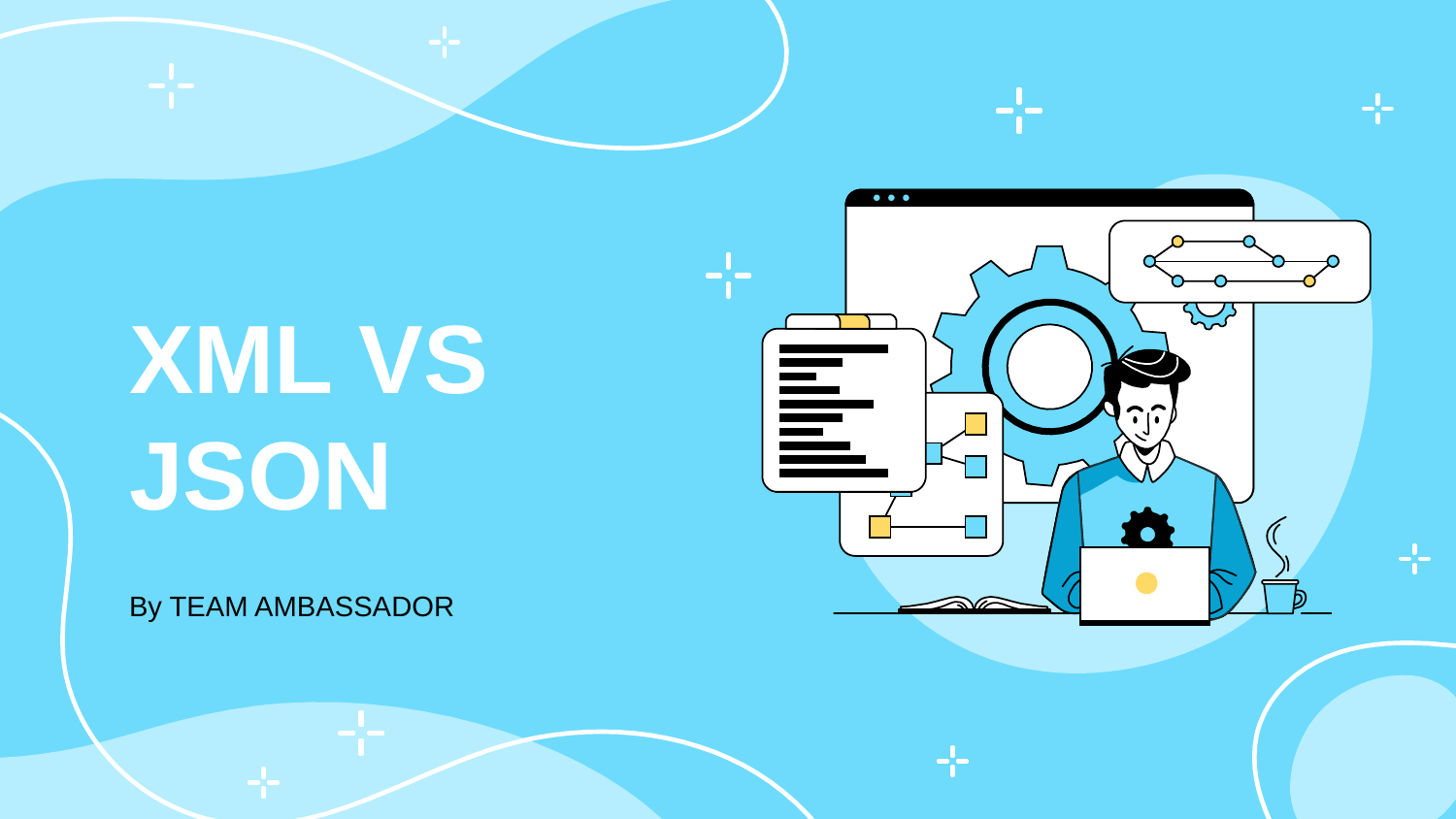

# XML VS JSON

By TEAM AMBASSADOR